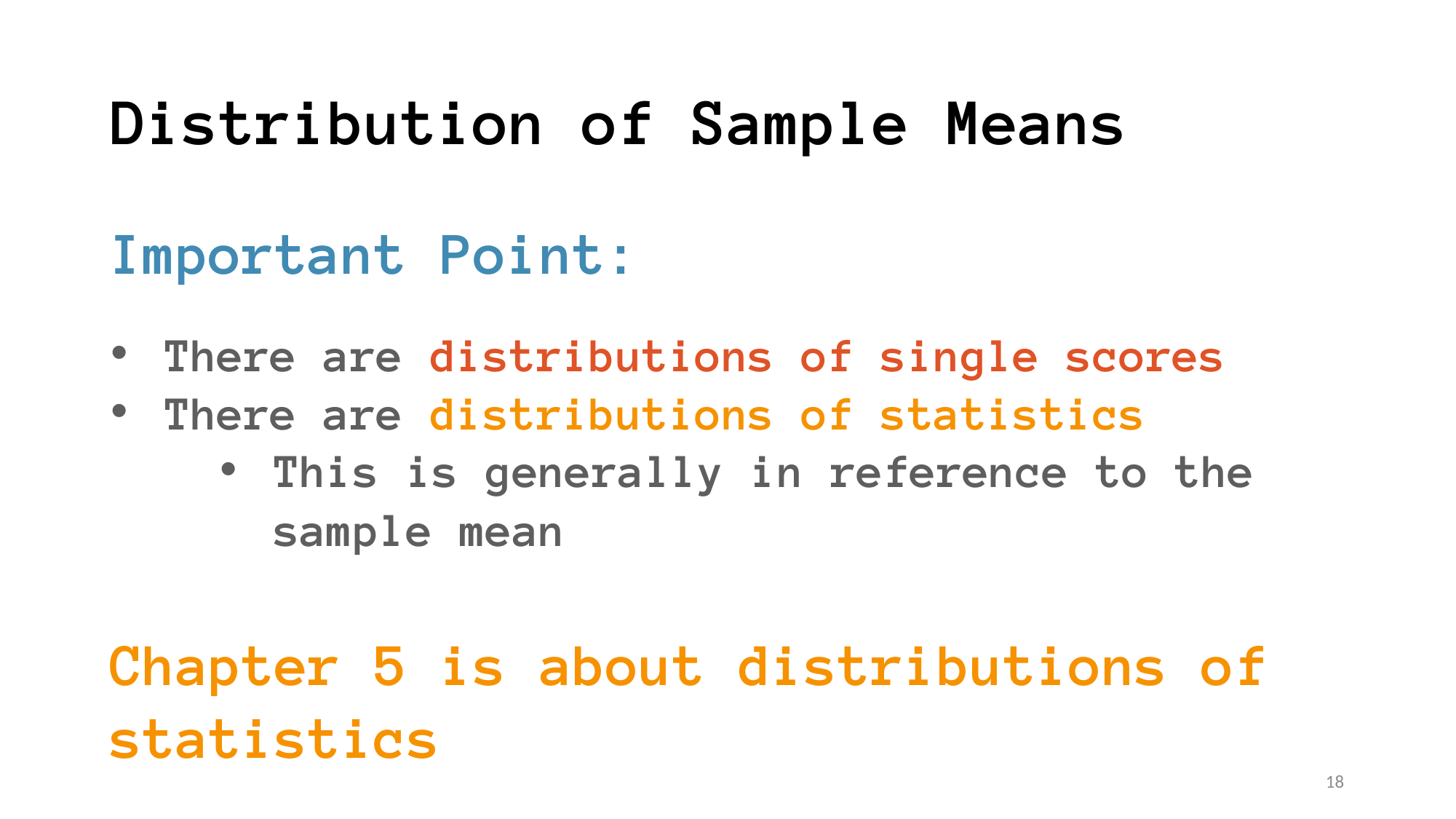

# Distribution of Sample Means
Important Point:

There are distributions of single scores
There are distributions of statistics
This is generally in reference to the sample mean
Chapter 5 is about distributions of statistics
18